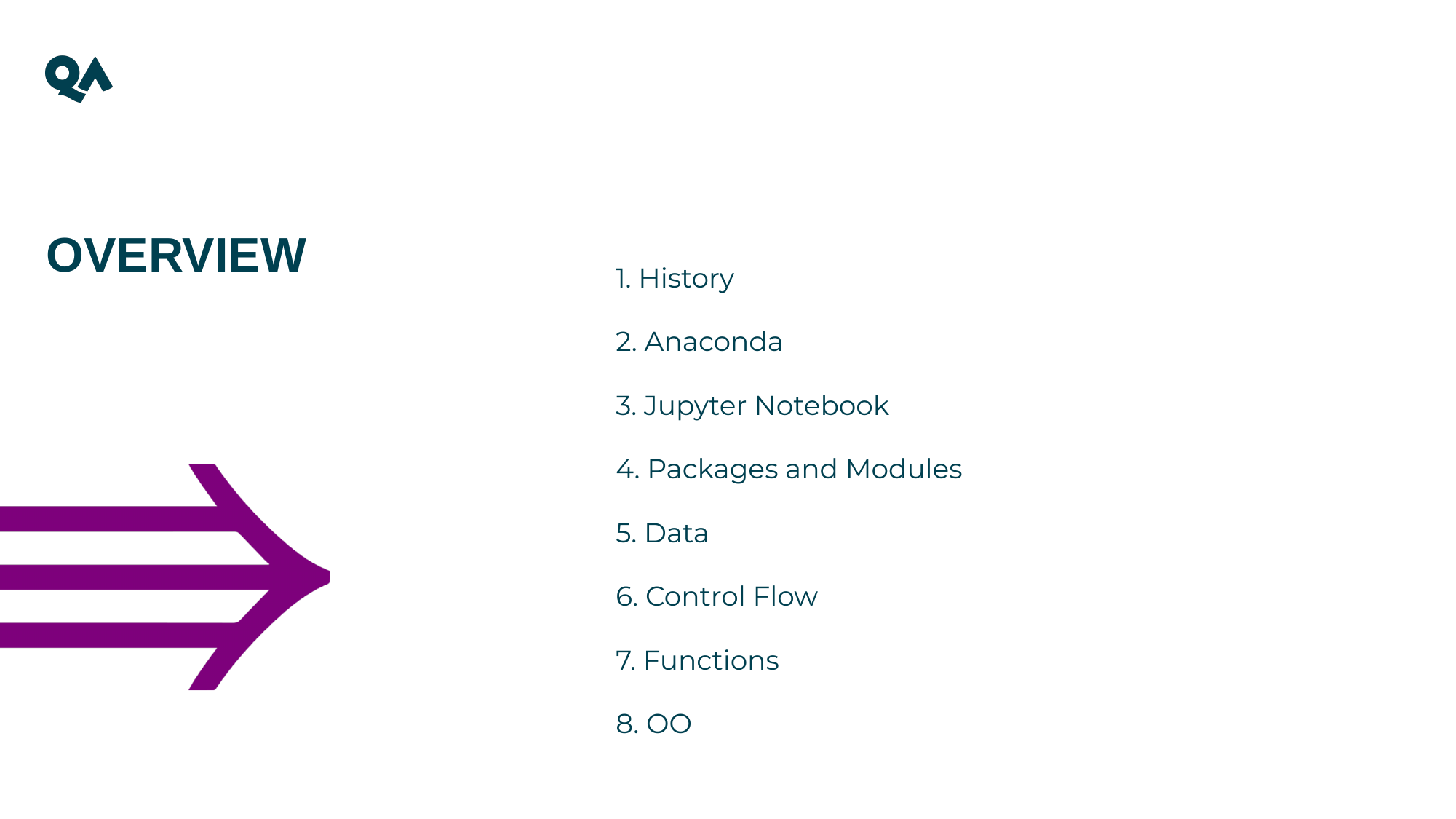

1. History
2. Anaconda
3. Jupyter Notebook
4. Packages and Modules
5. Data
6. Control Flow
7. Functions
8. OO
OVERVIEW